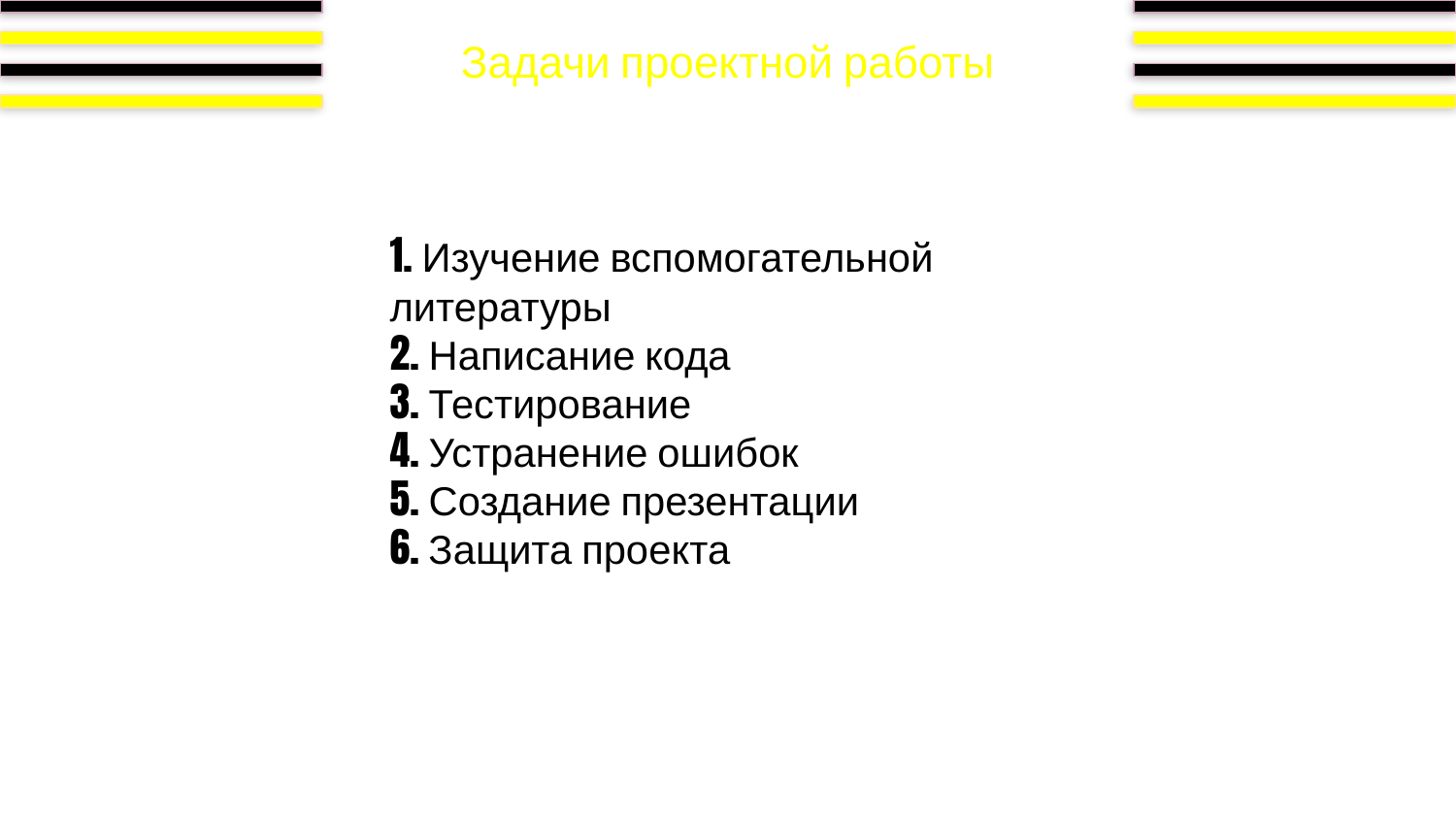

Задачи проектной работы

1. Изучение вспомогательной    литературы
2. Написание кода
3. Тестирование
4. Устранение ошибок
5. Создание презентации
6. Защита проекта